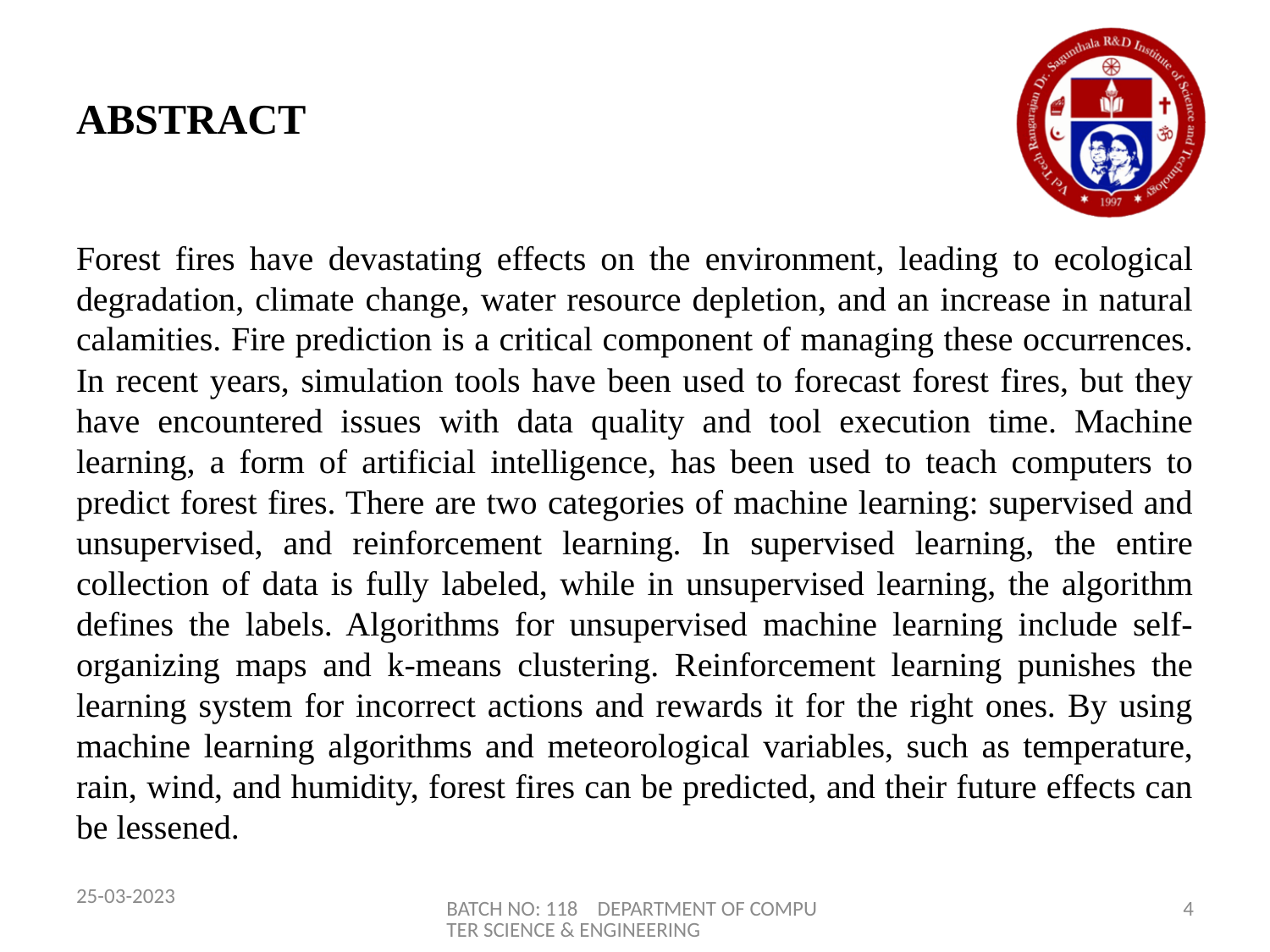

# ABSTRACT
Forest fires have devastating effects on the environment, leading to ecological degradation, climate change, water resource depletion, and an increase in natural calamities. Fire prediction is a critical component of managing these occurrences. In recent years, simulation tools have been used to forecast forest fires, but they have encountered issues with data quality and tool execution time. Machine learning, a form of artificial intelligence, has been used to teach computers to predict forest fires. There are two categories of machine learning: supervised and unsupervised, and reinforcement learning. In supervised learning, the entire collection of data is fully labeled, while in unsupervised learning, the algorithm defines the labels. Algorithms for unsupervised machine learning include self-organizing maps and k-means clustering. Reinforcement learning punishes the learning system for incorrect actions and rewards it for the right ones. By using machine learning algorithms and meteorological variables, such as temperature, rain, wind, and humidity, forest fires can be predicted, and their future effects can be lessened.
25-03-2023

BATCH NO: 118    DEPARTMENT OF COMPUTER SCIENCE & ENGINEERING
4